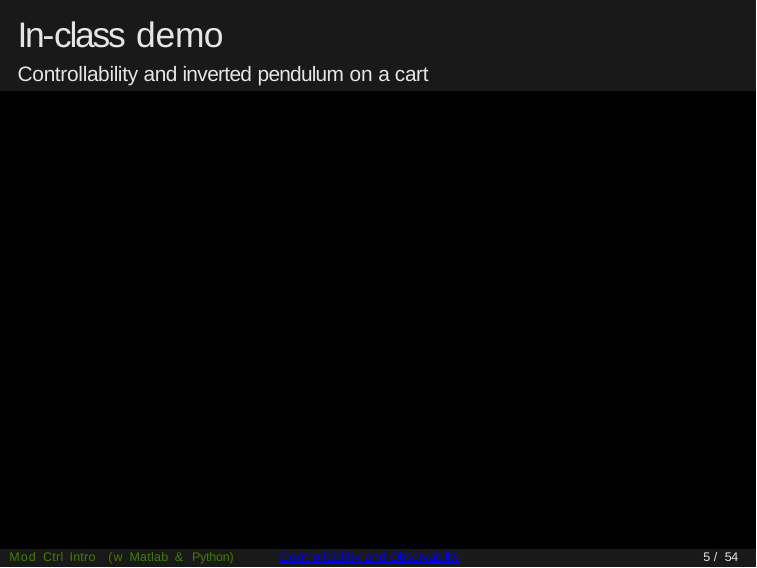

In-class demo
Controllability and inverted pendulum on a cart
Mod Ctrl Intro (w Matlab & Python)
Controllability and Observability
5 / 54